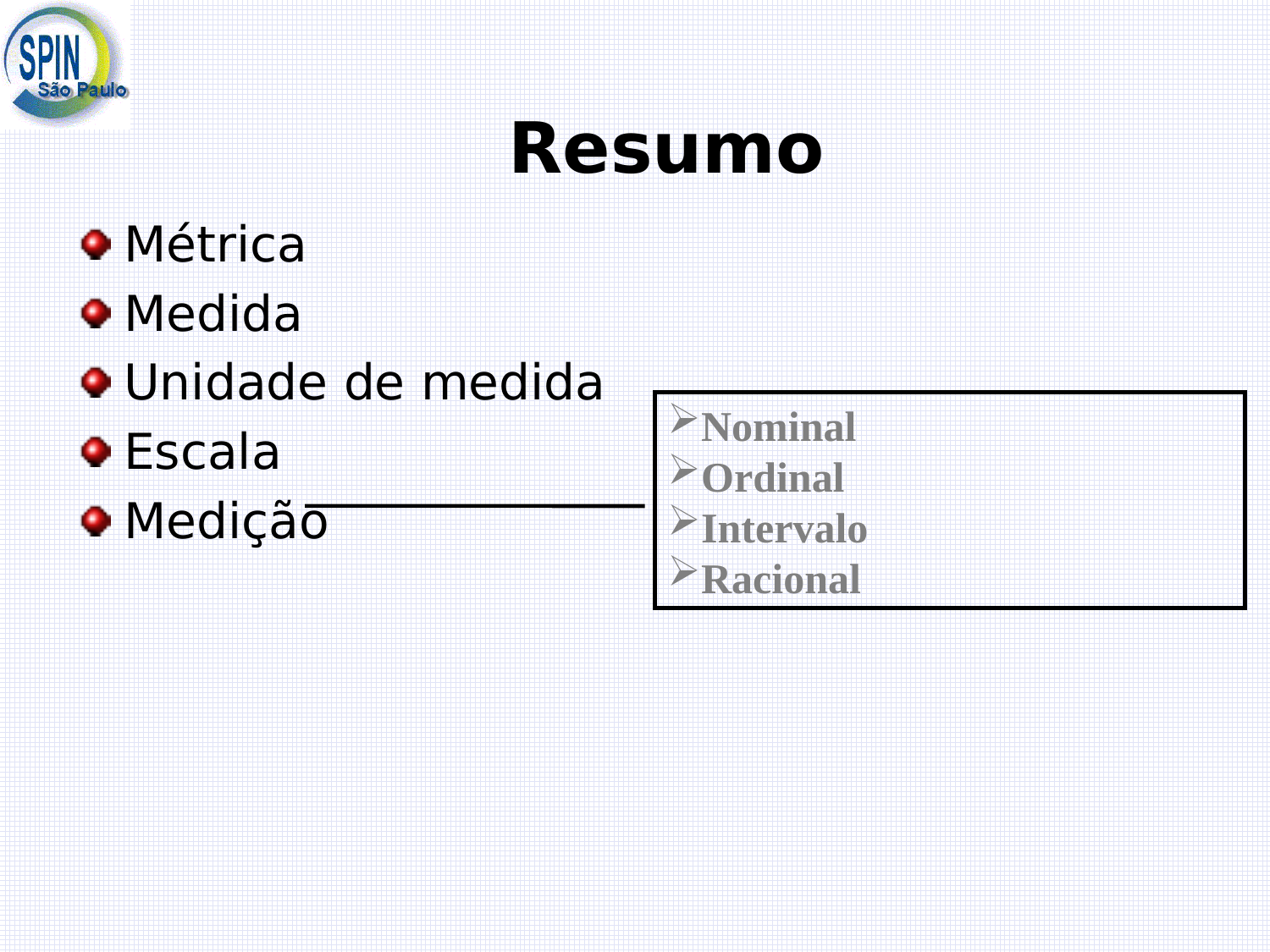

# Resumo
Métrica
Medida
Unidade de medida
Escala
Medição
Nominal
Ordinal
Intervalo
Racional